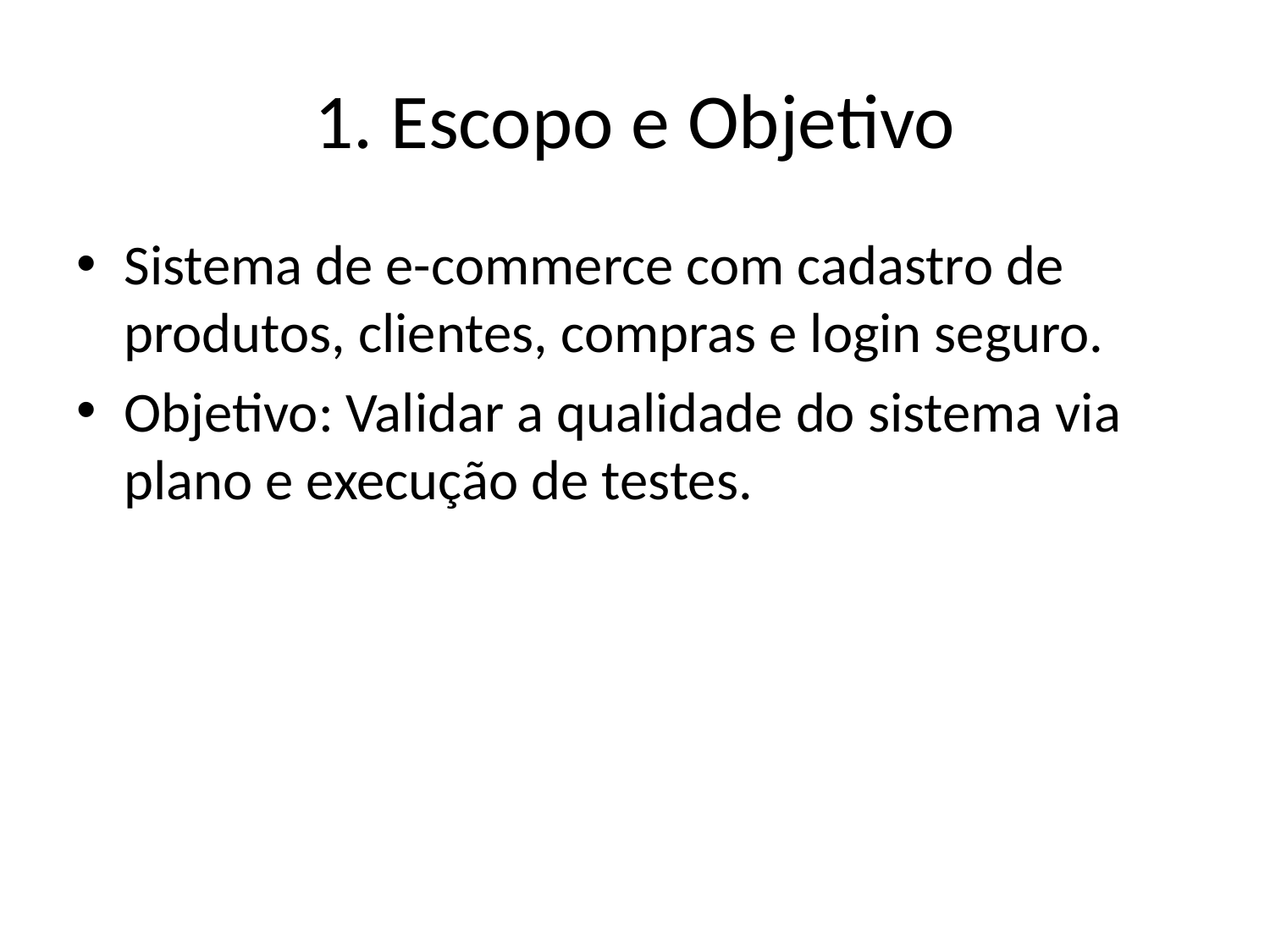

# 1. Escopo e Objetivo
Sistema de e-commerce com cadastro de produtos, clientes, compras e login seguro.
Objetivo: Validar a qualidade do sistema via plano e execução de testes.